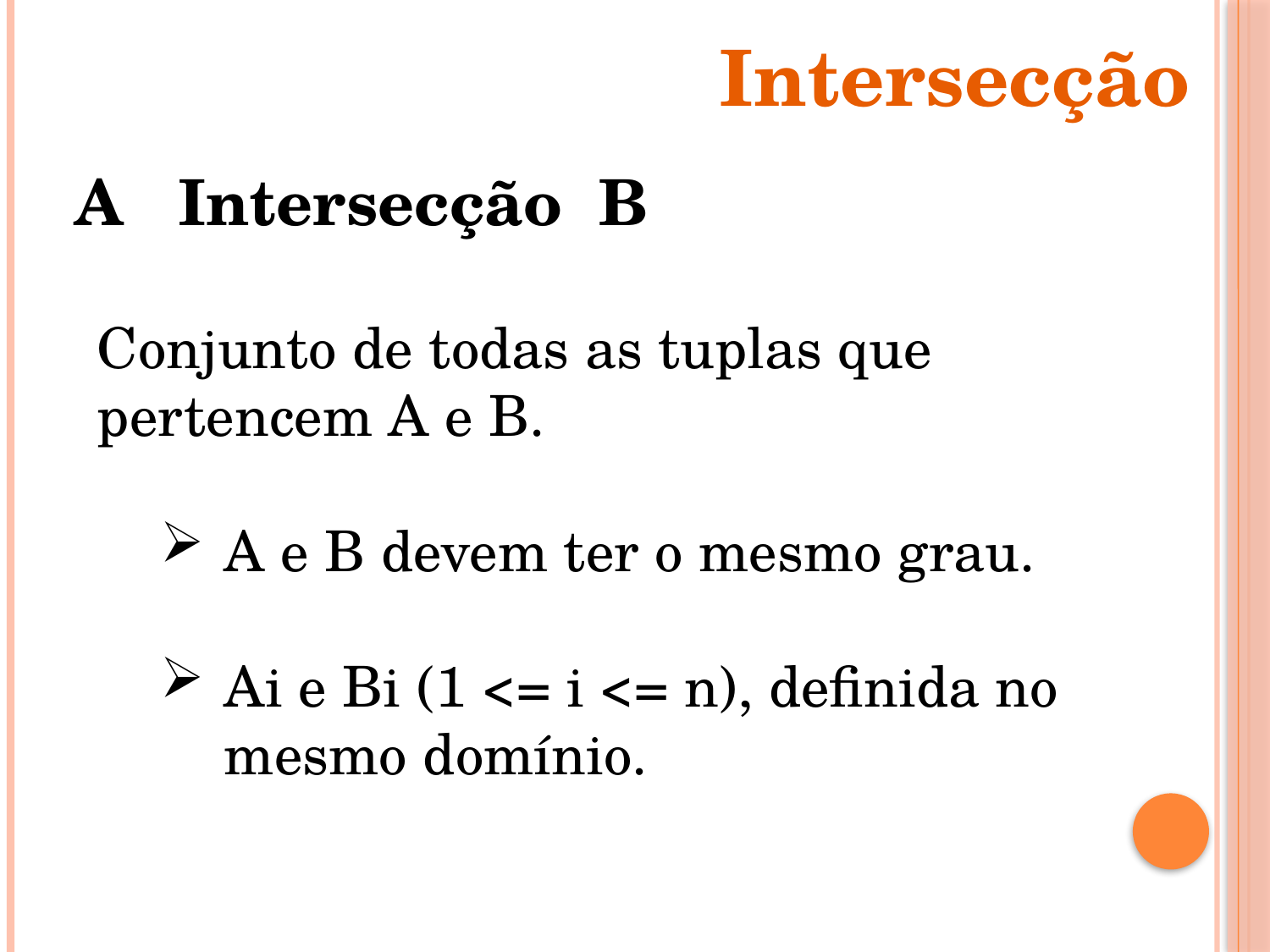

Intersecção
A   Intersecção  B
Conjunto de todas as tuplas que pertencem A e B.

A e B devem ter o mesmo grau.

Ai e Bi (1 <= i <= n), definida no mesmo domínio.